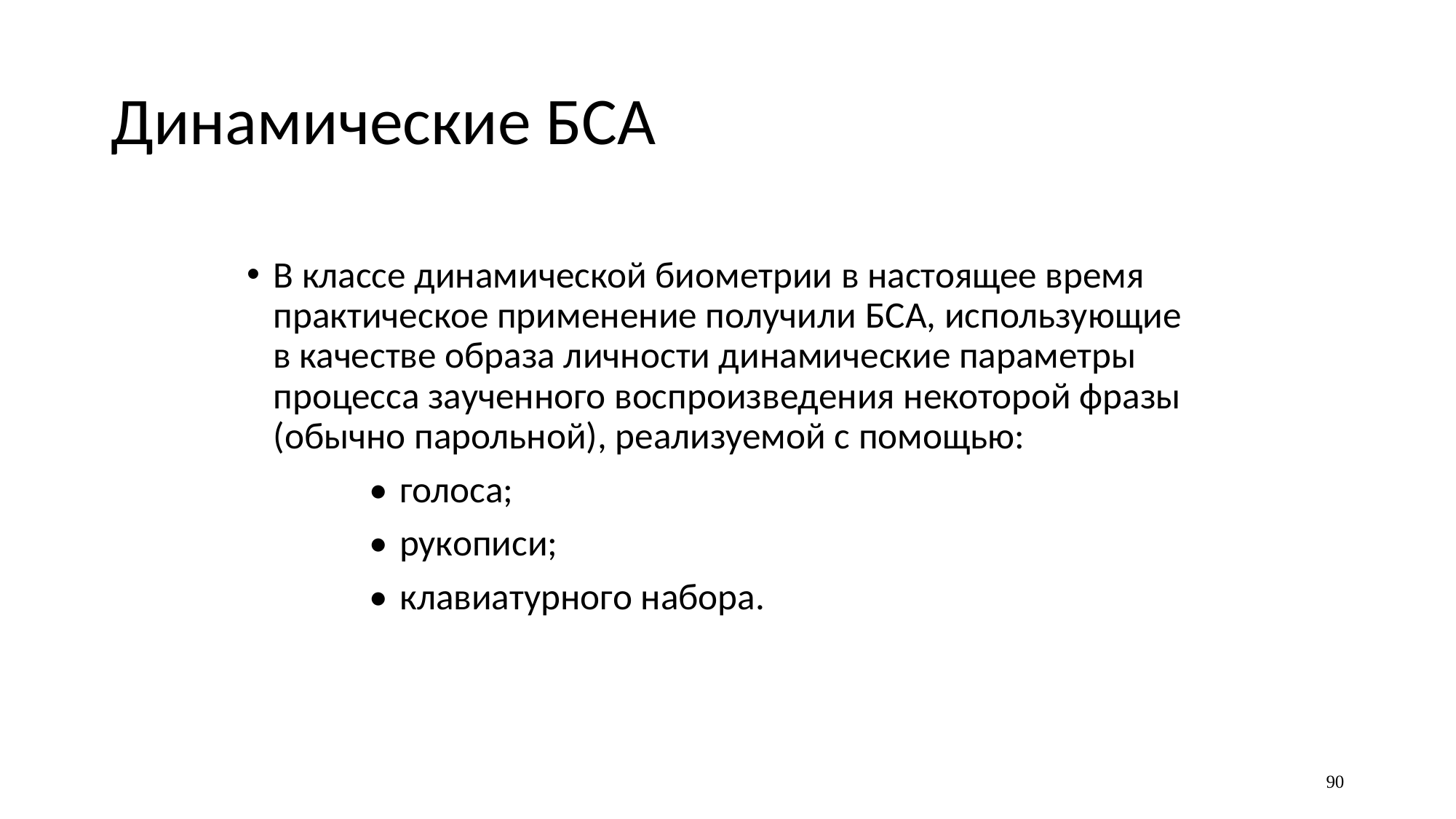

# Динамические БСА
В классе динамической биометрии в настоящее время практическое применение получили БСА, использующие в качестве образа личности динамические параметры процесса заученного воспроизведения некоторой фразы (обычно парольной), реализуемой с помощью:
•	голоса;
•	рукописи;
•	клавиатурного набора.

90